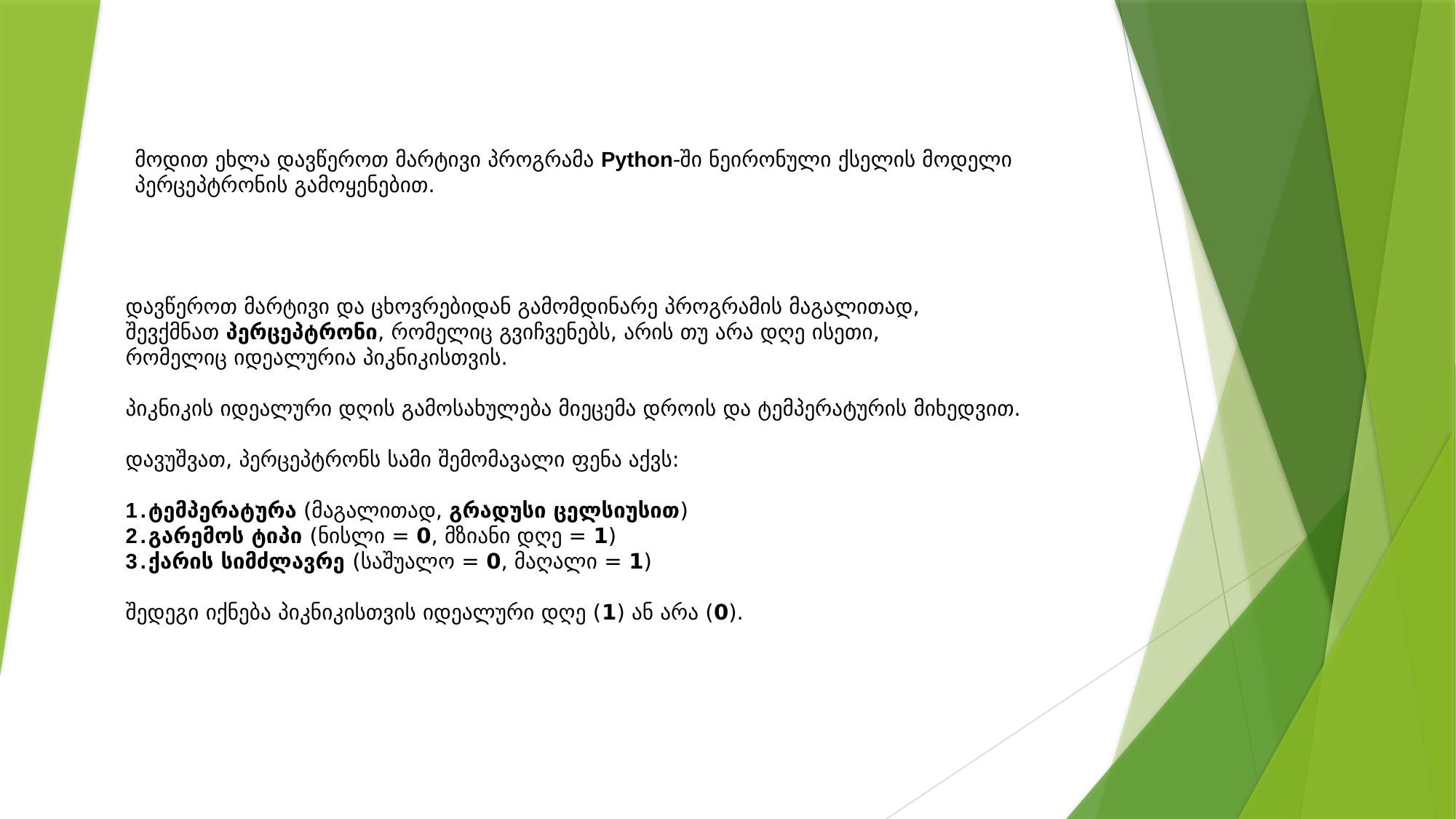

მოდით ეხლა დავწეროთ მარტივი პროგრამა Python-ში ნეირონული ქსელის მოდელი
პერცეპტრონის გამოყენებით.
დავწეროთ მარტივი და ცხოვრებიდან გამომდინარე პროგრამის მაგალითად,
შევქმნათ პერცეპტრონი, რომელიც გვიჩვენებს, არის თუ არა დღე ისეთი,
რომელიც იდეალურია პიკნიკისთვის.

პიკნიკის იდეალური დღის გამოსახულება მიეცემა დროის და ტემპერატურის მიხედვით.

დავუშვათ, პერცეპტრონს სამი შემომავალი ფენა აქვს:

ტემპერატურა (მაგალითად, გრადუსი ცელსიუსით)
გარემოს ტიპი (ნისლი = 0, მზიანი დღე = 1)
ქარის სიმძლავრე (საშუალო = 0, მაღალი = 1)

შედეგი იქნება პიკნიკისთვის იდეალური დღე (1) ან არა (0).